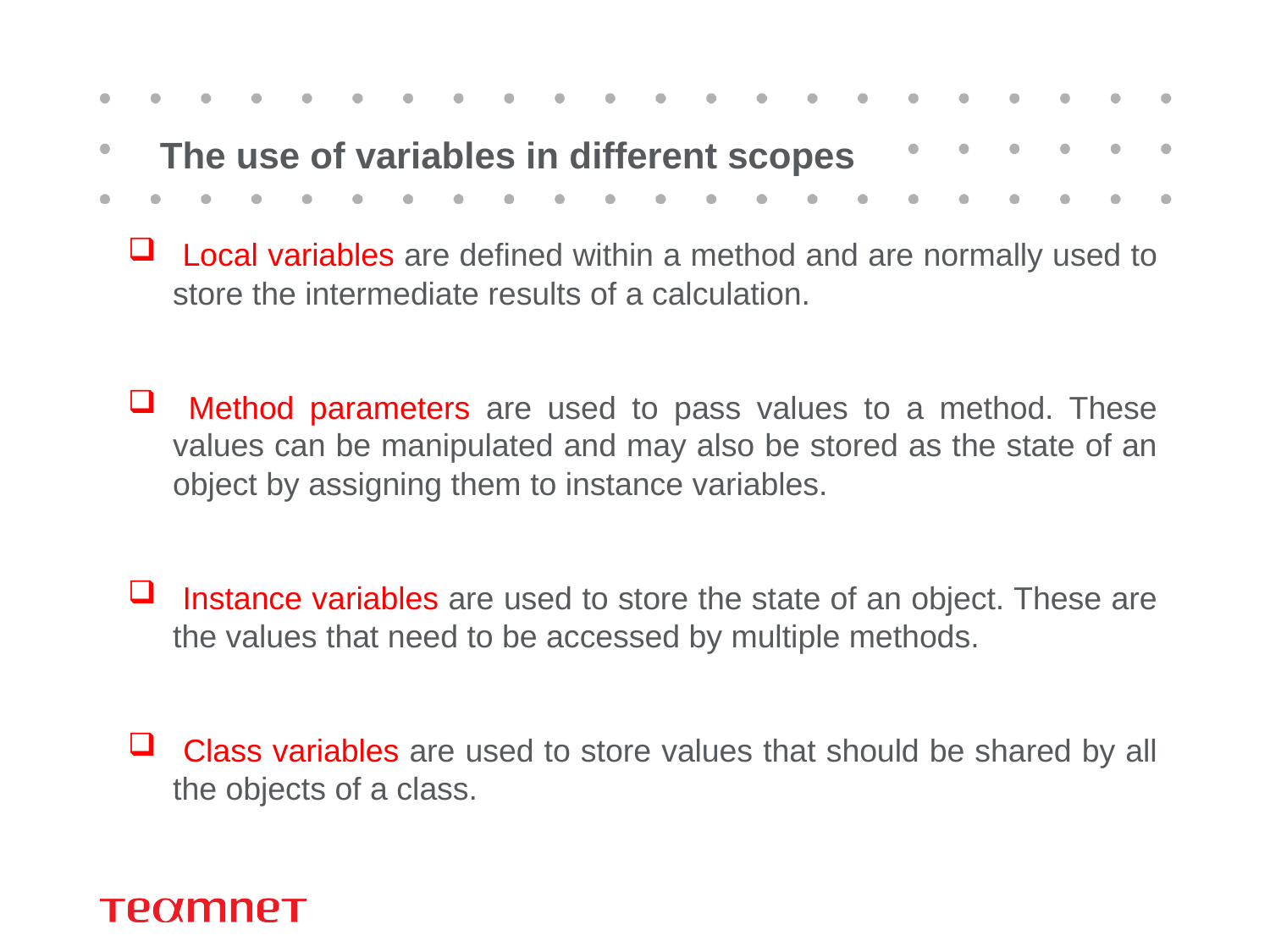

# The use of variables in different scopes
 Local variables are defined within a method and are normally used to store the intermediate results of a calculation.

 Method parameters are used to pass values to a method. These values can be manipulated and may also be stored as the state of an object by assigning them to instance variables.

 Instance variables are used to store the state of an object. These are the values that need to be accessed by multiple methods.

 Class variables are used to store values that should be shared by all the objects of a class.